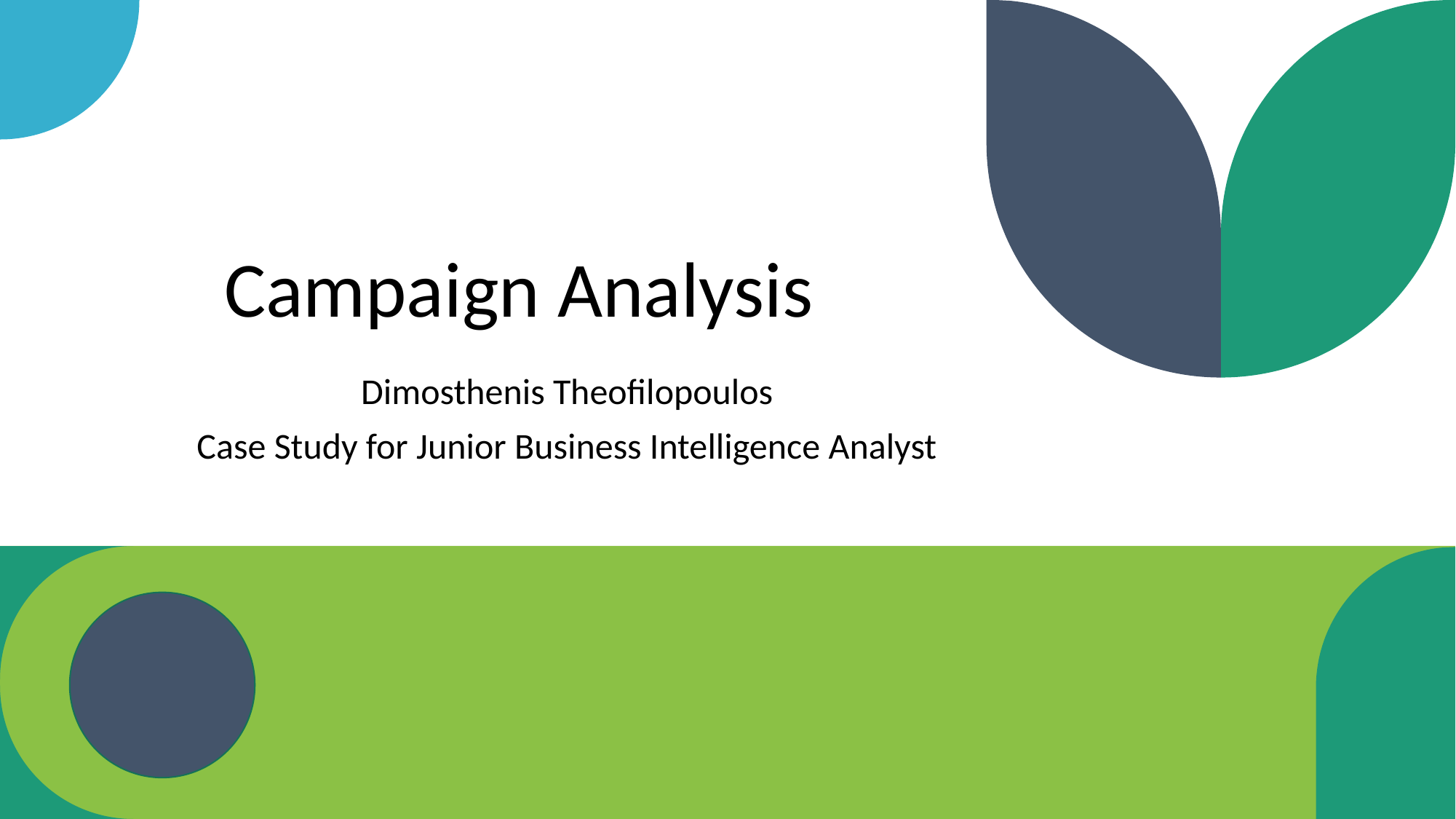

# Campaign Analysis
Dimosthenis Theofilopoulos
Case Study for Junior Business Intelligence Analyst